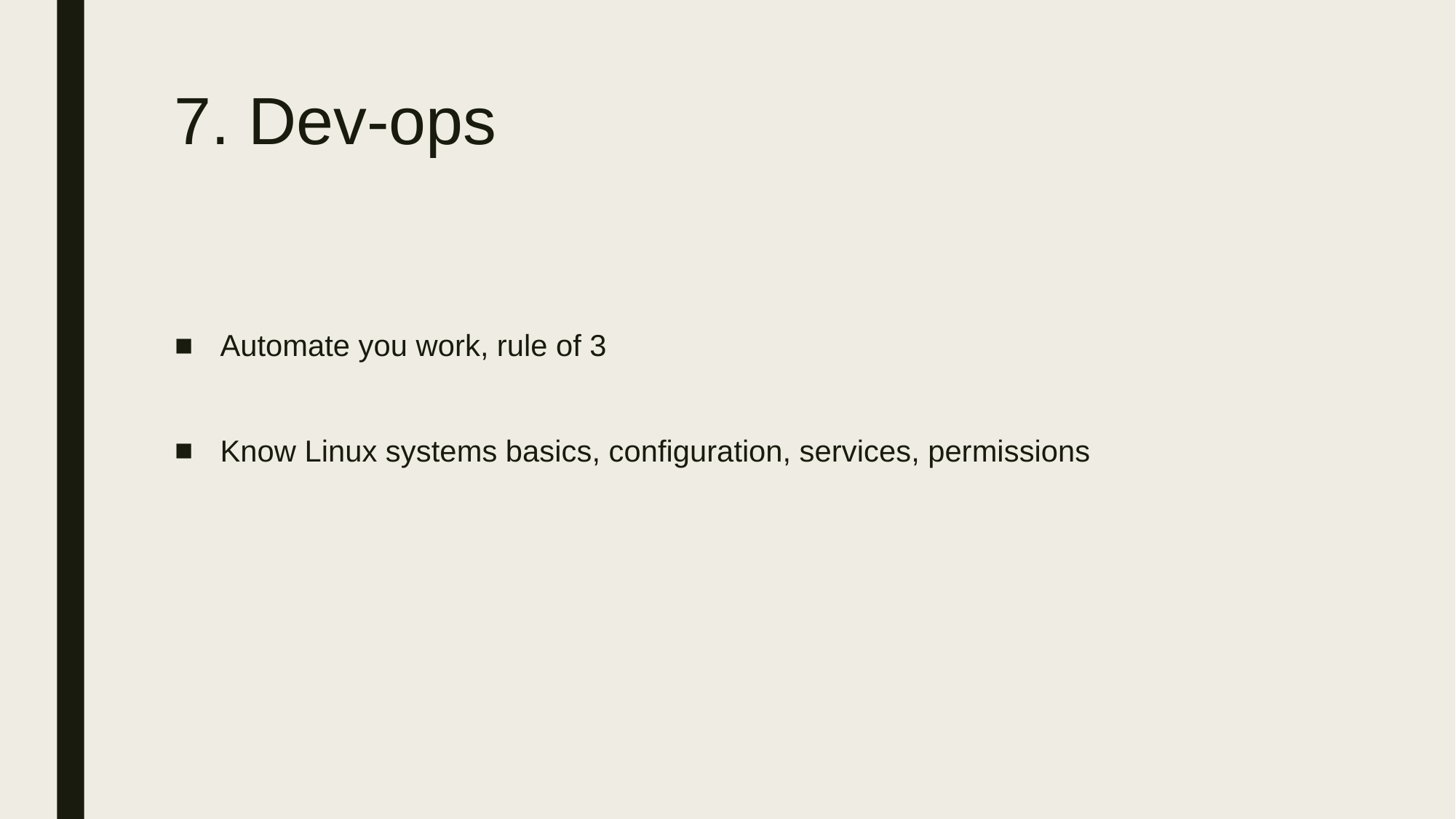

7. Dev-ops

Automate you work, rule of 3

Know Linux systems basics, configuration, services, permissions